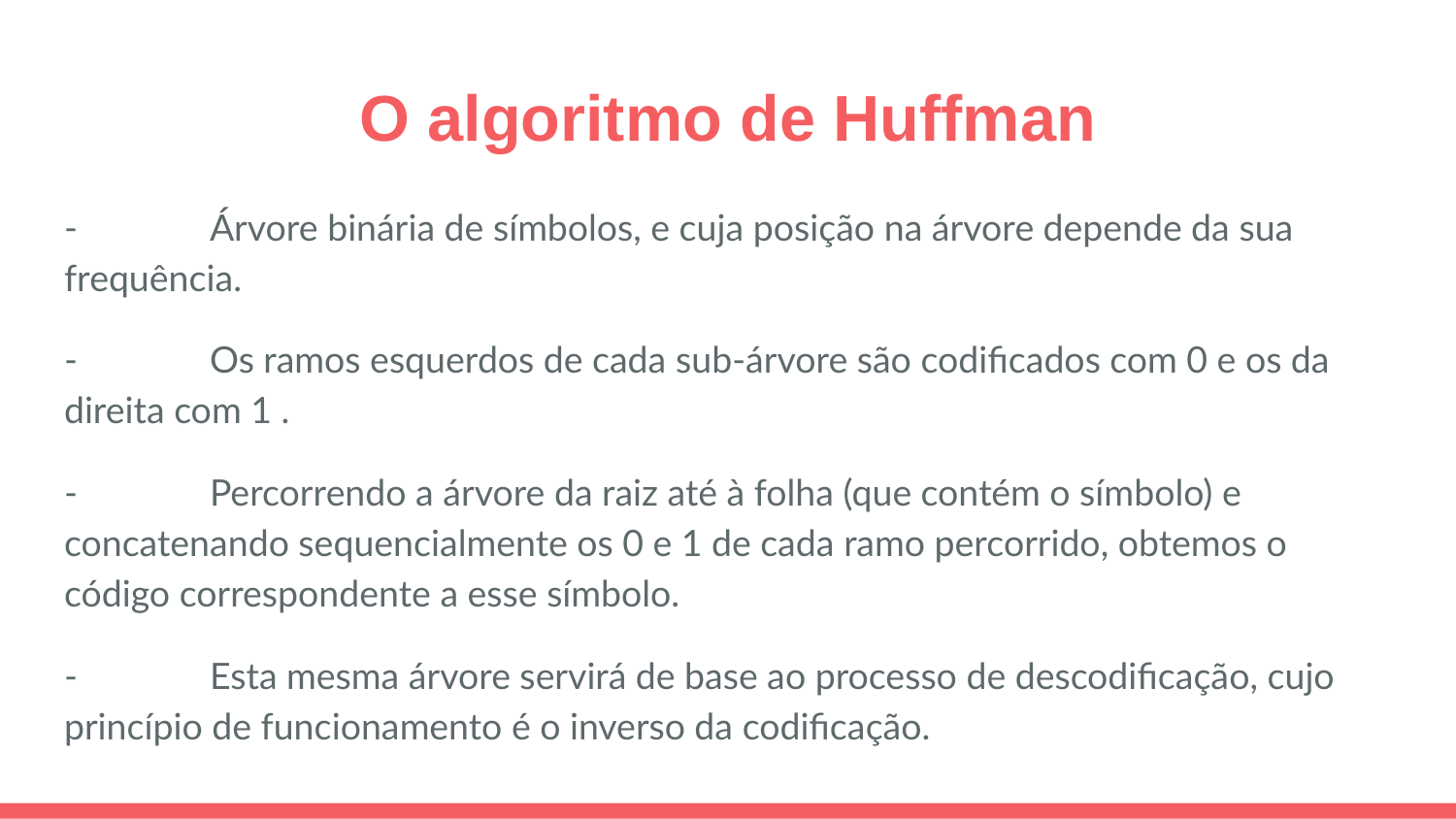

# O algoritmo de Huffman
-	Árvore binária de símbolos, e cuja posição na árvore depende da sua frequência.
-	Os ramos esquerdos de cada sub-árvore são codificados com 0 e os da direita com 1 .
-	Percorrendo a árvore da raiz até à folha (que contém o símbolo) e concatenando sequencialmente os 0 e 1 de cada ramo percorrido, obtemos o código correspondente a esse símbolo.
-	Esta mesma árvore servirá de base ao processo de descodificação, cujo princípio de funcionamento é o inverso da codificação.